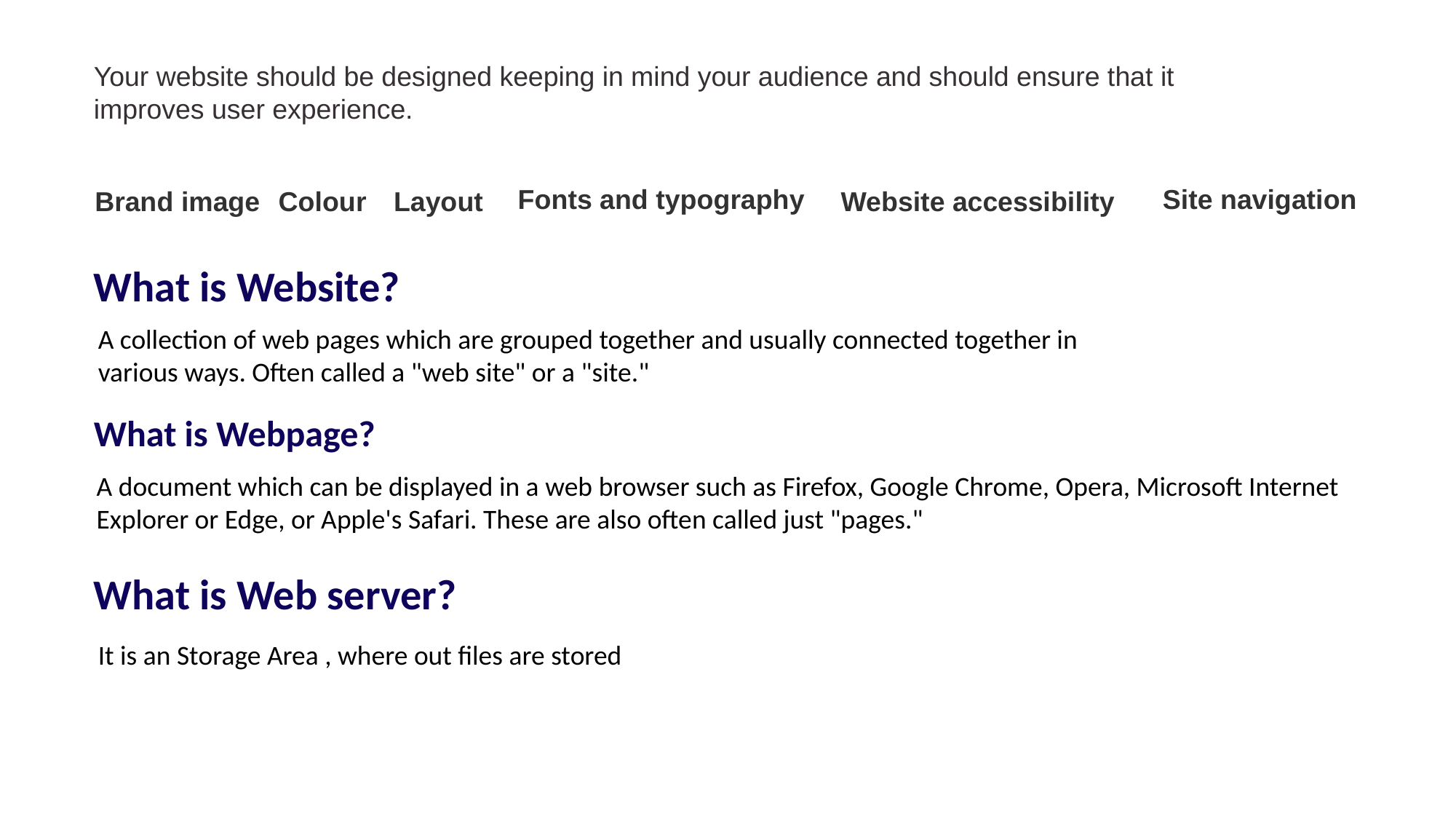

Your website should be designed keeping in mind your audience and should ensure that it improves user experience.
Fonts and typography
Site navigation
Brand image
Colour
Layout
Website accessibility
What is Website?
A collection of web pages which are grouped together and usually connected together in various ways. Often called a "web site" or a "site."
What is Webpage?
A document which can be displayed in a web browser such as Firefox, Google Chrome, Opera, Microsoft Internet Explorer or Edge, or Apple's Safari. These are also often called just "pages."
What is Web server?
It is an Storage Area , where out files are stored